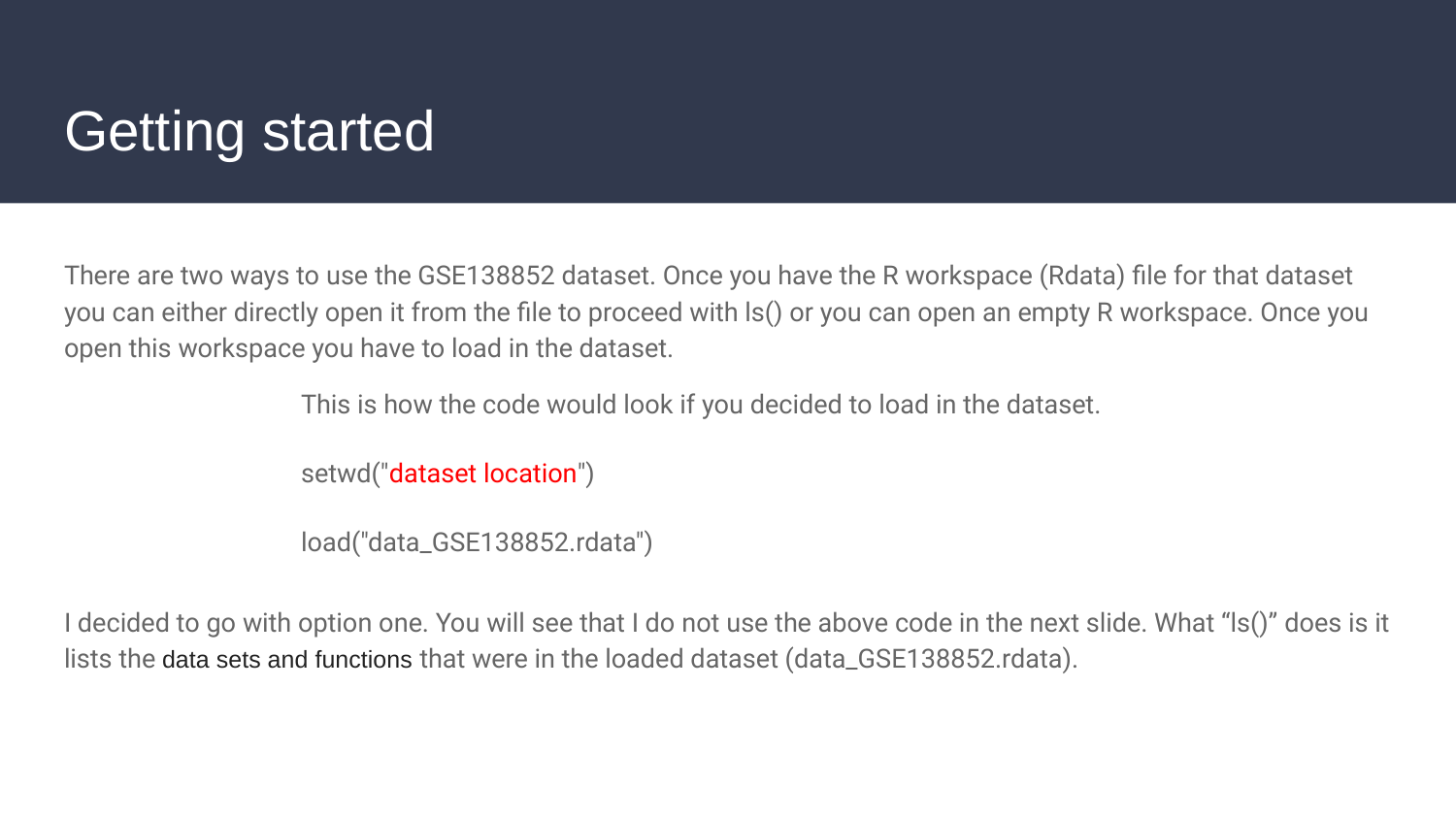

# Getting started
There are two ways to use the GSE138852 dataset. Once you have the R workspace (Rdata) file for that dataset you can either directly open it from the file to proceed with ls() or you can open an empty R workspace. Once you open this workspace you have to load in the dataset.

I decided to go with option one. You will see that I do not use the above code in the next slide. What “ls()” does is it lists the data sets and functions that were in the loaded dataset (data_GSE138852.rdata).
This is how the code would look if you decided to load in the dataset.
setwd("dataset location")
load("data_GSE138852.rdata")